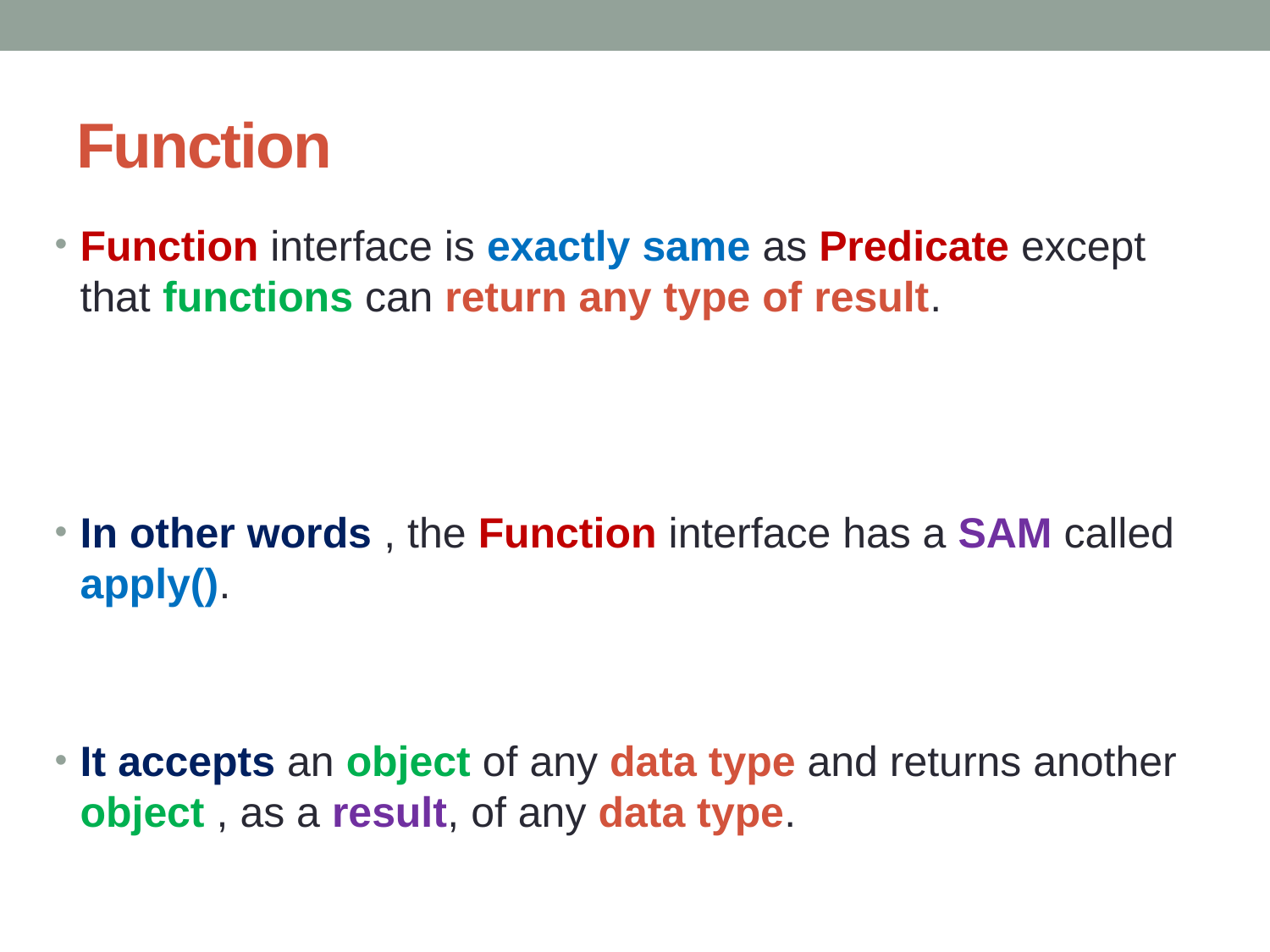

# Function
Function interface is exactly same as Predicate except that functions can return any type of result.

In other words , the Function interface has a SAM called apply().

It accepts an object of any data type and returns another object , as a result, of any data type.